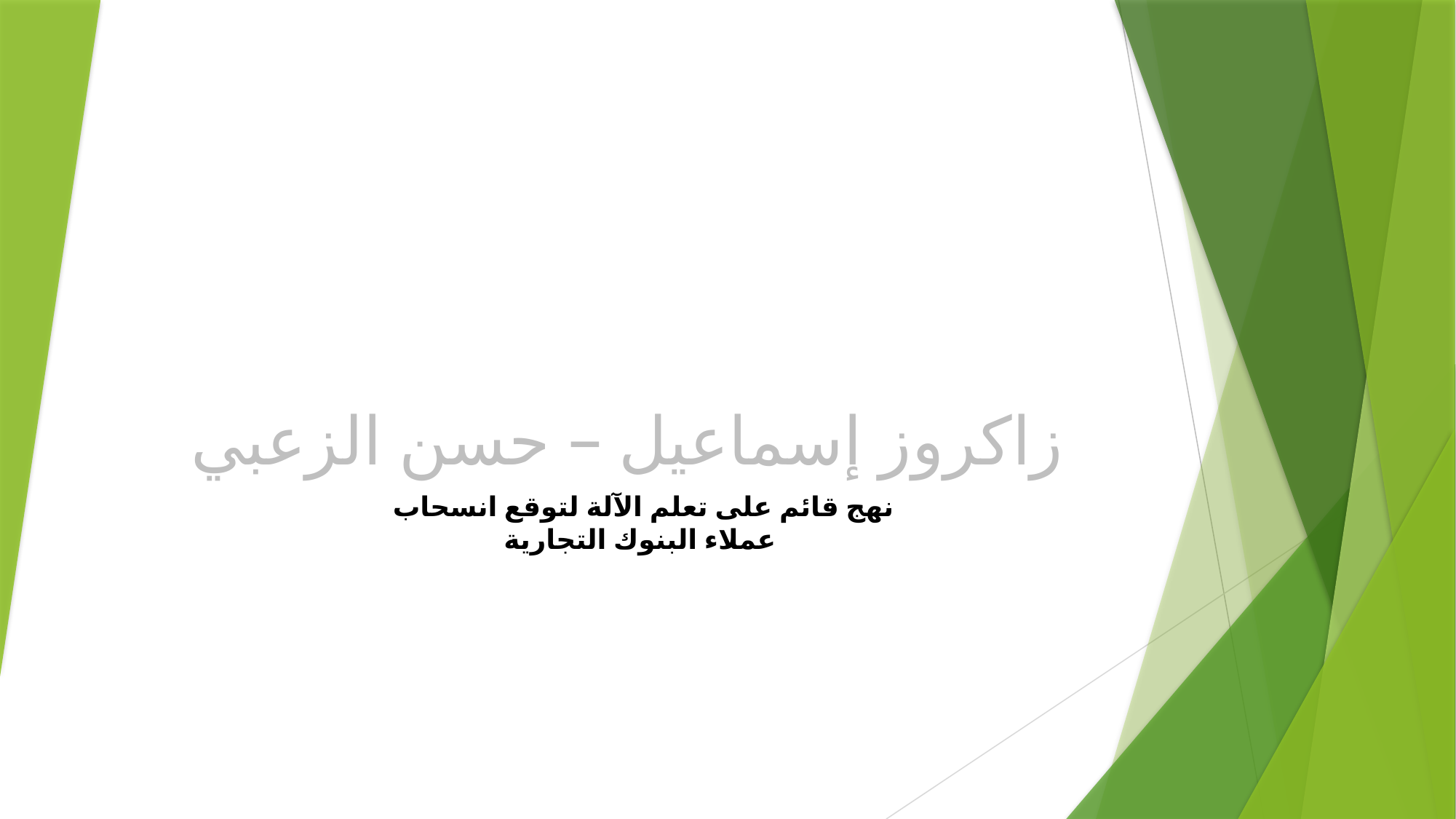

# زاكروز إسماعيل – حسن الزعبي
نهج قائم على تعلم الآلة لتوقع انسحاب
عملاء البنوك التجارية